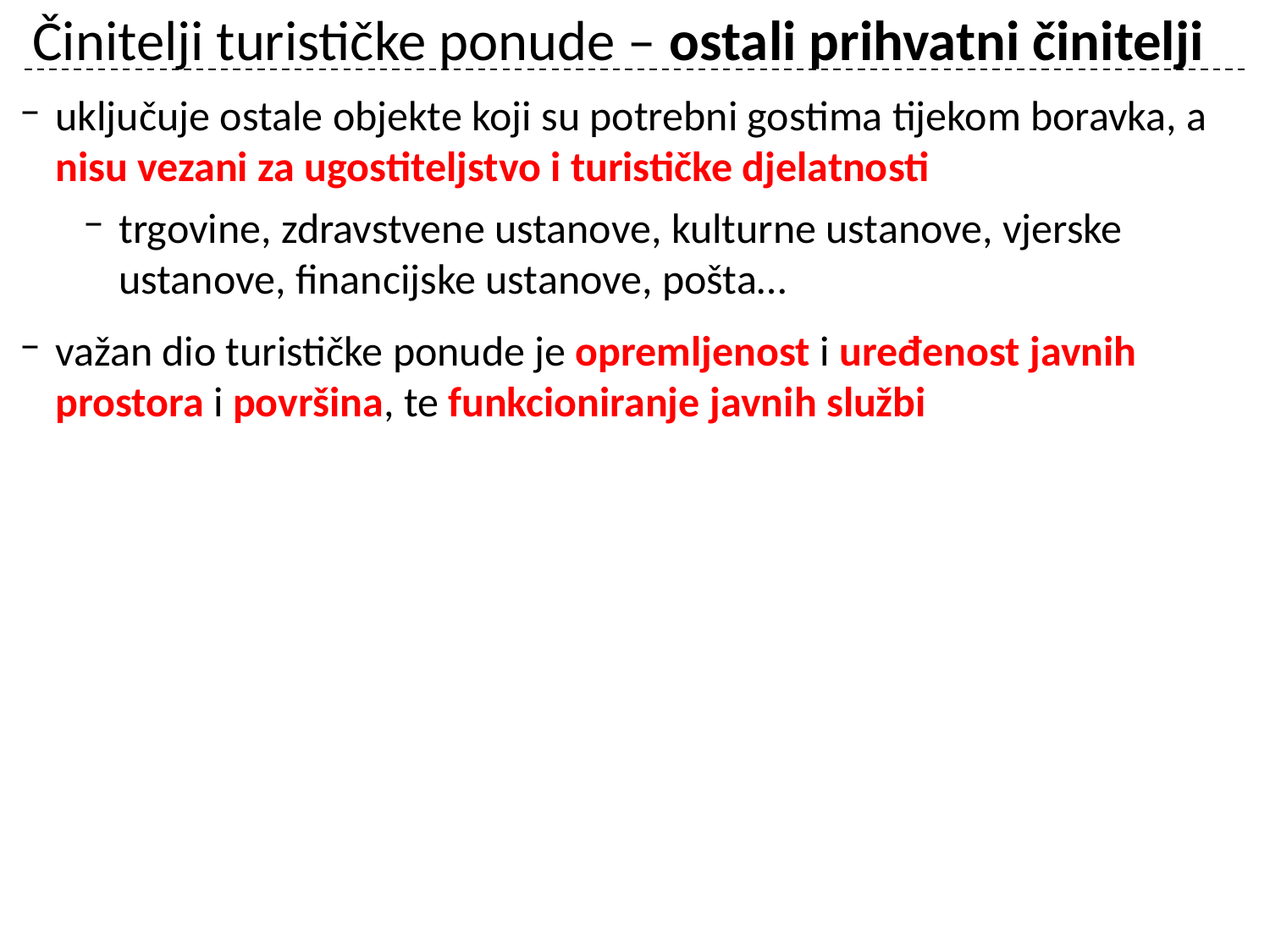

# Činitelji turističke ponude – ostali prihvatni činitelji
uključuje ostale objekte koji su potrebni gostima tijekom boravka, a nisu vezani za ugostiteljstvo i turističke djelatnosti
trgovine, zdravstvene ustanove, kulturne ustanove, vjerske ustanove, financijske ustanove, pošta…
važan dio turističke ponude je opremljenost i uređenost javnih prostora i površina, te funkcioniranje javnih službi